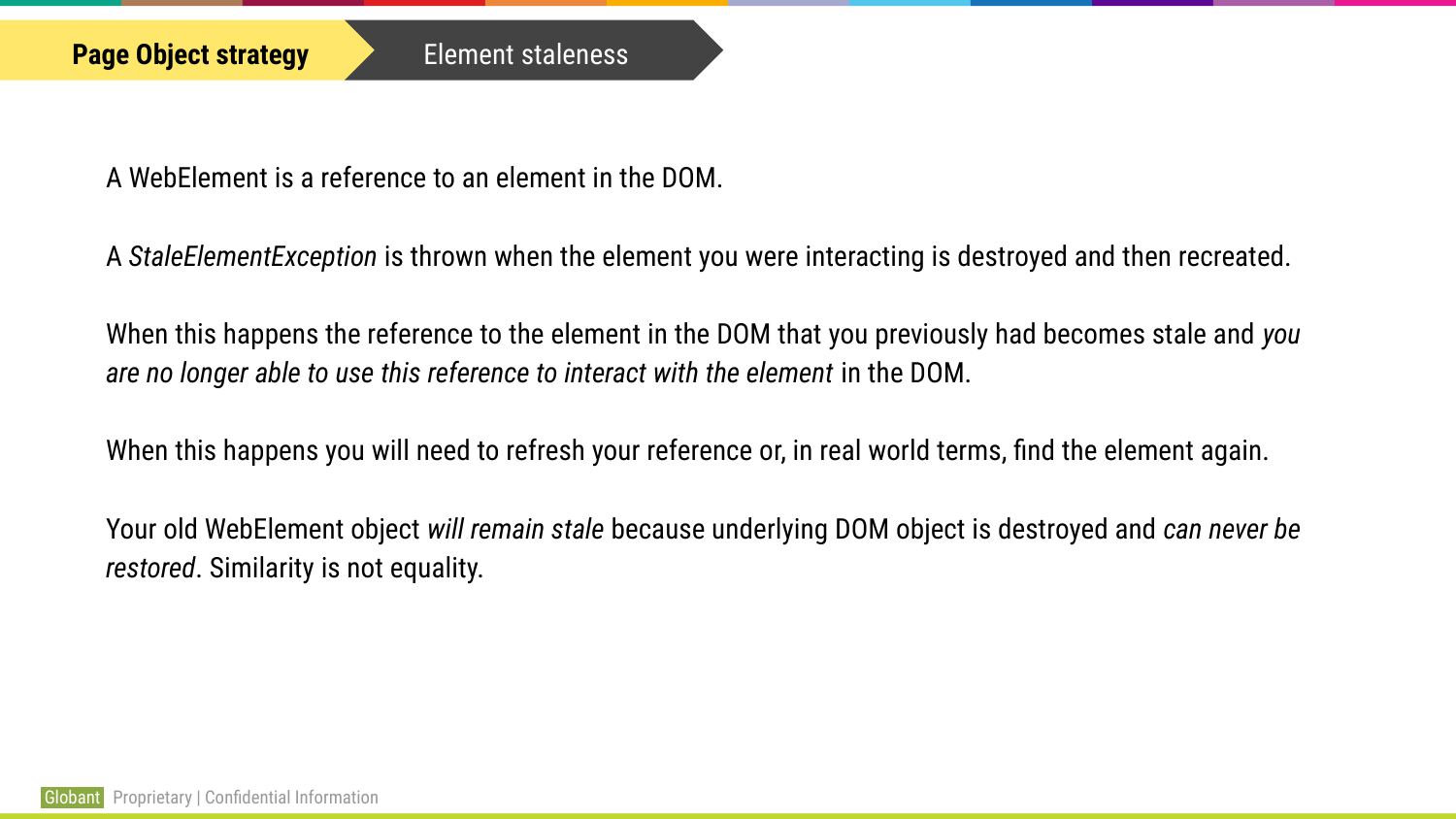

Page Object strategy
Element staleness

A WebElement is a reference to an element in the DOM.

A StaleElementException is thrown when the element you were interacting is destroyed and then recreated.

When this happens the reference to the element in the DOM that you previously had becomes stale and you are no longer able to use this reference to interact with the element in the DOM.

When this happens you will need to refresh your reference or, in real world terms, find the element again.

Your old WebElement object will remain stale because underlying DOM object is destroyed and can never be restored. Similarity is not equality.

 Globant   Proprietary | Confidential Information